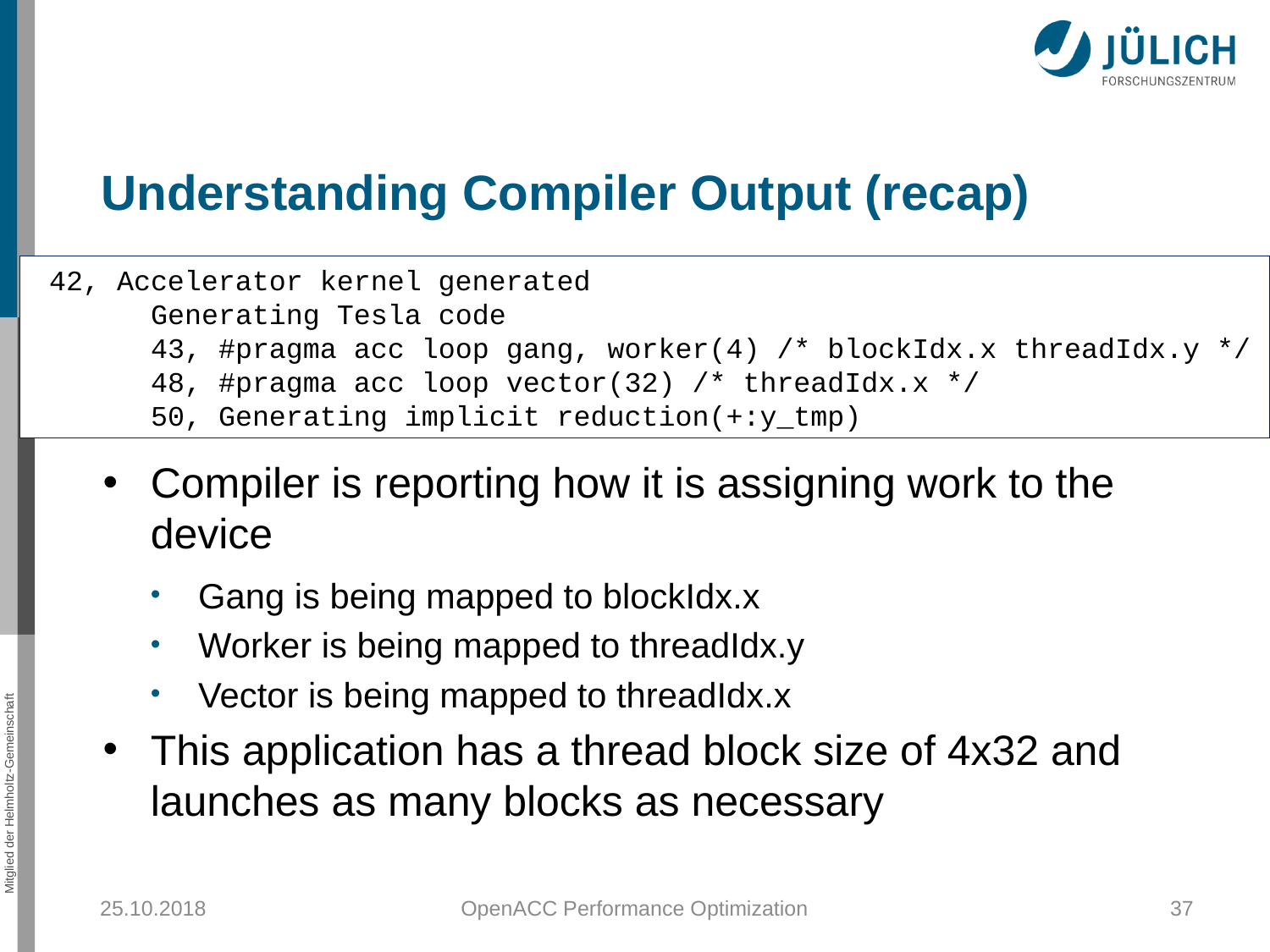

# Understanding Compiler Output (recap)
 42, Accelerator kernel generated
       Generating Tesla code
       43, #pragma acc loop gang, worker(4) /* blockIdx.x threadIdx.y */
       48, #pragma acc loop vector(32) /* threadIdx.x */
       50, Generating implicit reduction(+:y_tmp)
Compiler is reporting how it is assigning work to the device
Gang is being mapped to blockIdx.x
Worker is being mapped to threadIdx.y
Vector is being mapped to threadIdx.x
This application has a thread block size of 4x32 and launches as many blocks as necessary
25.10.2018
OpenACC Performance Optimization
37